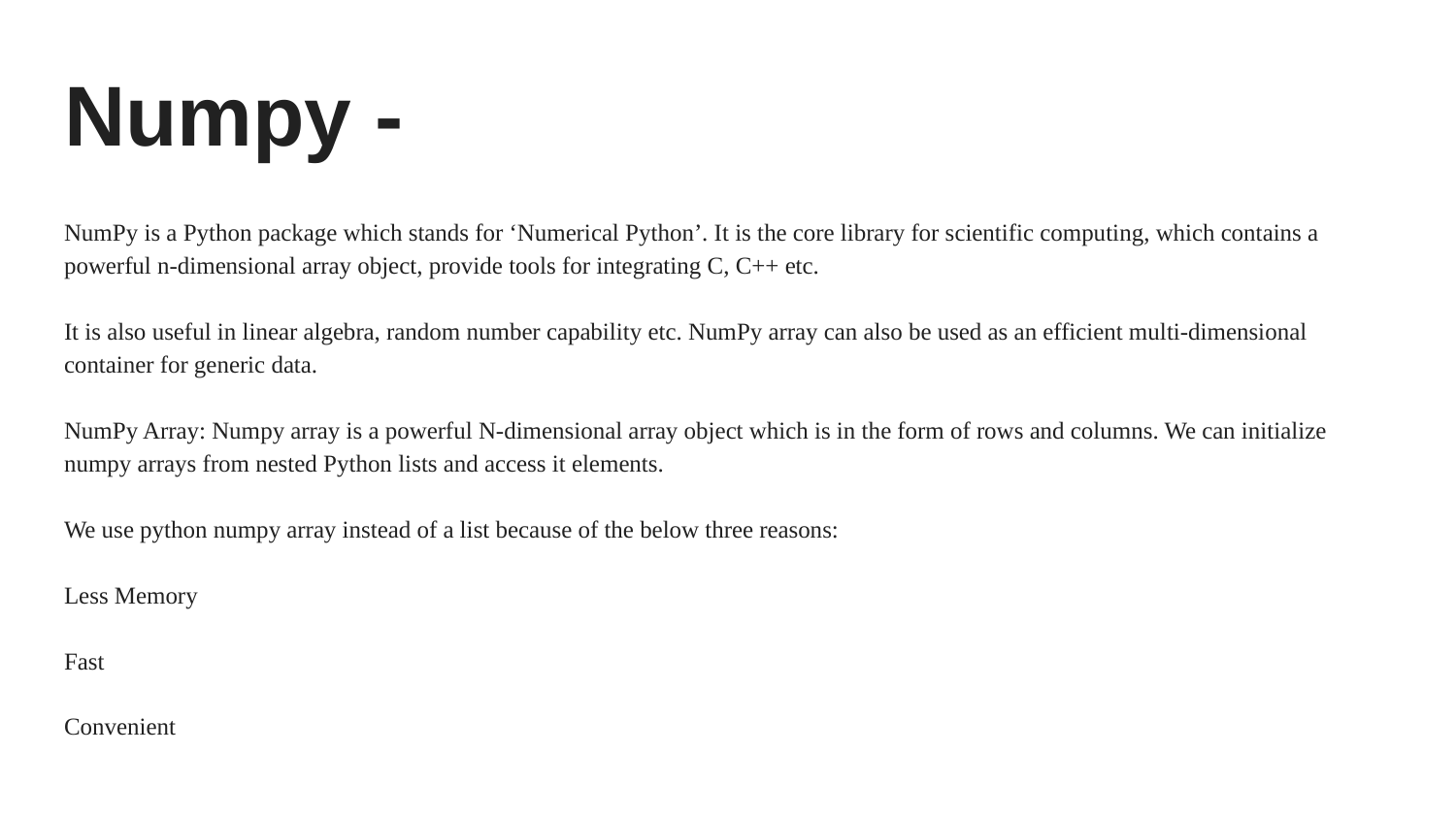

# Numpy -
NumPy is a Python package which stands for ‘Numerical Python’. It is the core library for scientific computing, which contains a powerful n-dimensional array object, provide tools for integrating C, C++ etc.
It is also useful in linear algebra, random number capability etc. NumPy array can also be used as an efficient multi-dimensional container for generic data.
NumPy Array: Numpy array is a powerful N-dimensional array object which is in the form of rows and columns. We can initialize numpy arrays from nested Python lists and access it elements.
We use python numpy array instead of a list because of the below three reasons:
Less Memory
Fast
Convenient